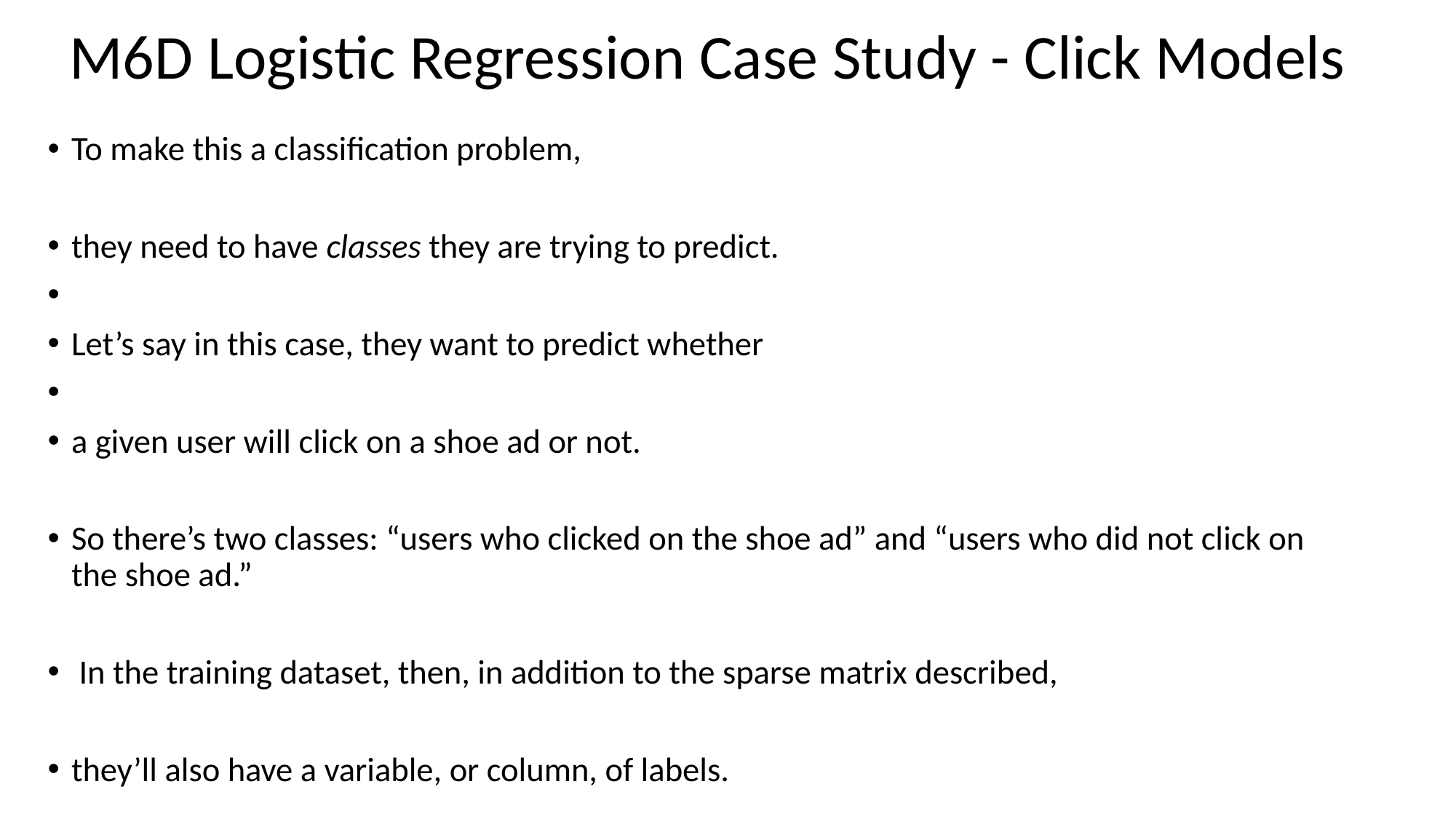

# M6D Logistic Regression Case Study - Click Models
To make this a classification problem,

they need to have classes they are trying to predict.

Let’s say in this case, they want to predict whether

a given user will click on a shoe ad or not.

So there’s two classes: “users who clicked on the shoe ad” and “users who did not click on the shoe ad.”

 In the training dataset, then, in addition to the sparse matrix described,

they’ll also have a variable, or column, of labels.